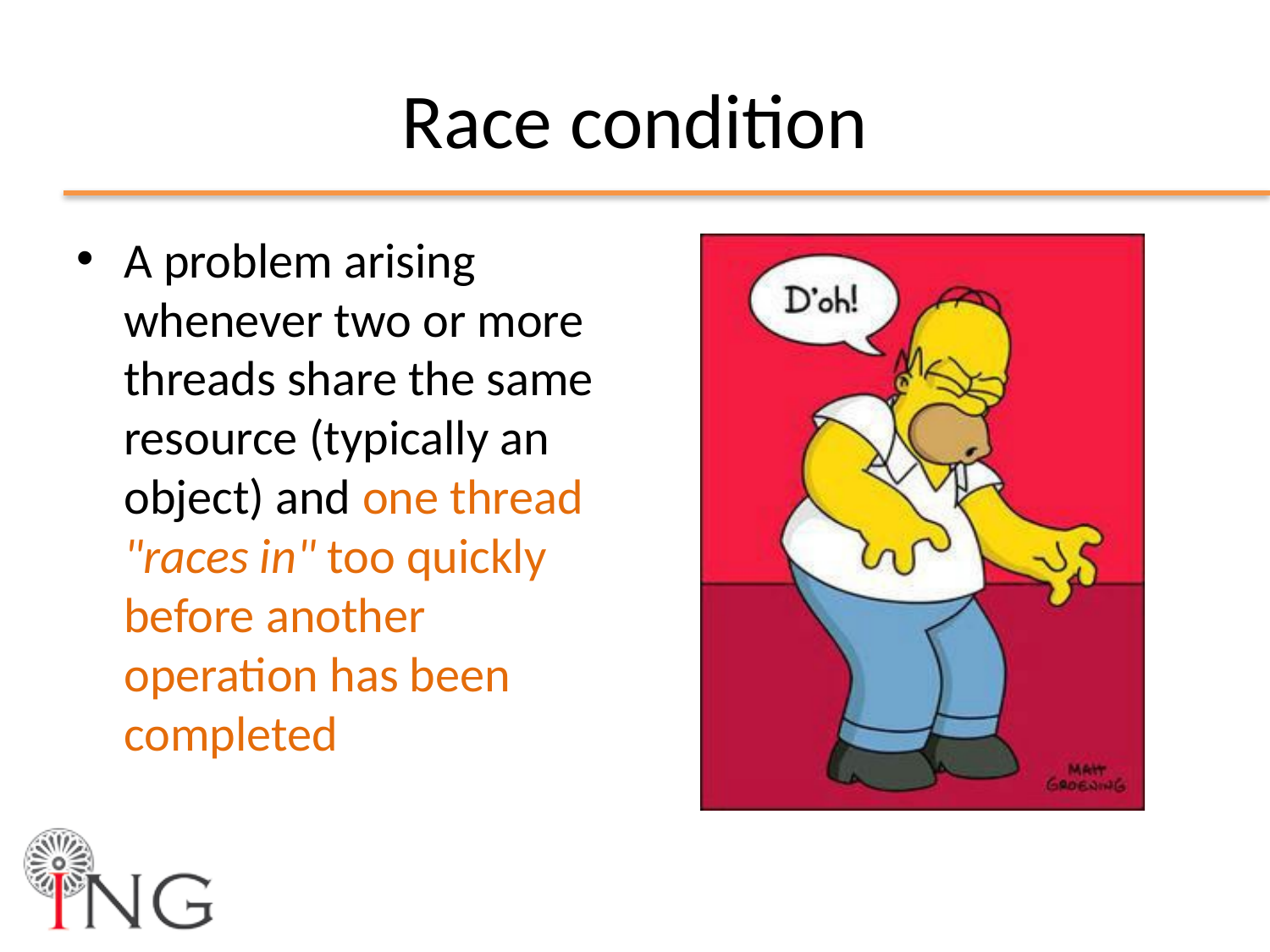

# Race condition
A problem arising whenever two or more threads share the same resource (typically an object) and one thread "races in" too quickly before another operation has been completed